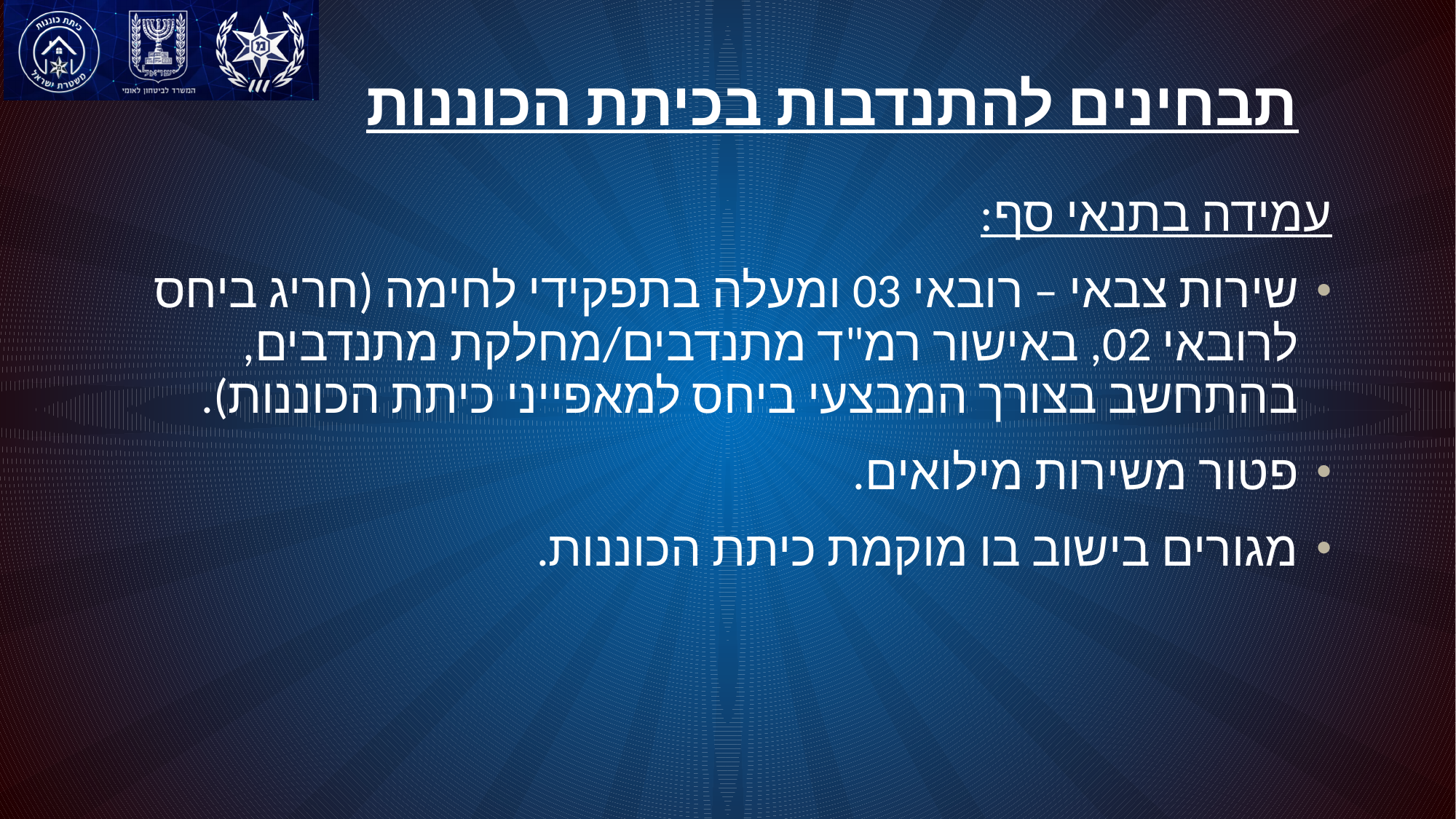

# תבחינים להתנדבות בכיתת הכוננות
עמידה בתנאי סף:
שירות צבאי – רובאי 03 ומעלה בתפקידי לחימה (חריג ביחס לרובאי 02, באישור רמ"ד מתנדבים/מחלקת מתנדבים, בהתחשב בצורך המבצעי ביחס למאפייני כיתת הכוננות).
פטור משירות מילואים.
מגורים בישוב בו מוקמת כיתת הכוננות.